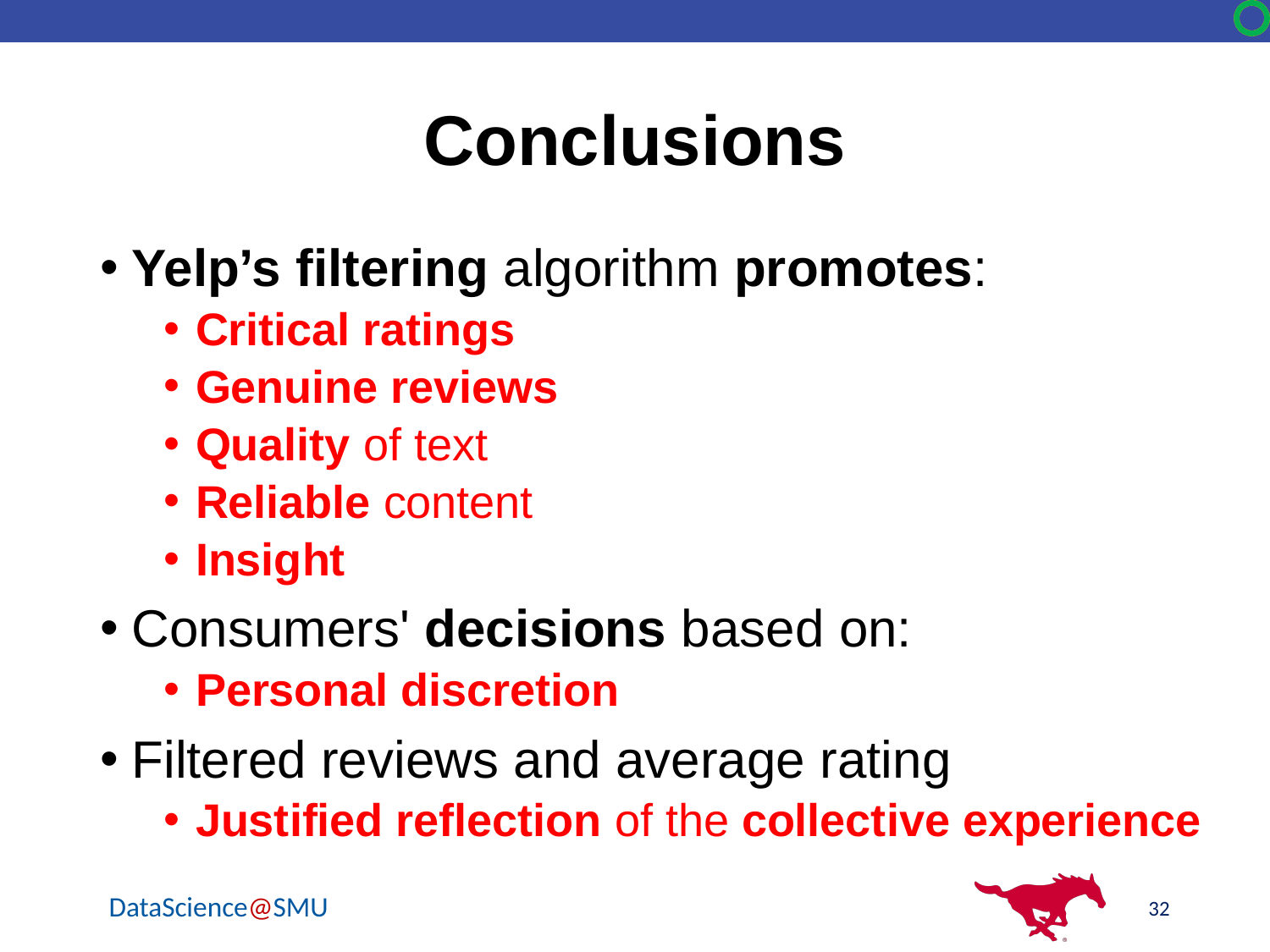

# Conclusions
Yelp’s filtering algorithm promotes:
Critical ratings
Genuine reviews
Quality of text
Reliable content
Insight
Consumers' decisions based on:
Personal discretion
Filtered reviews and average rating
Justified reflection of the collective experience

32